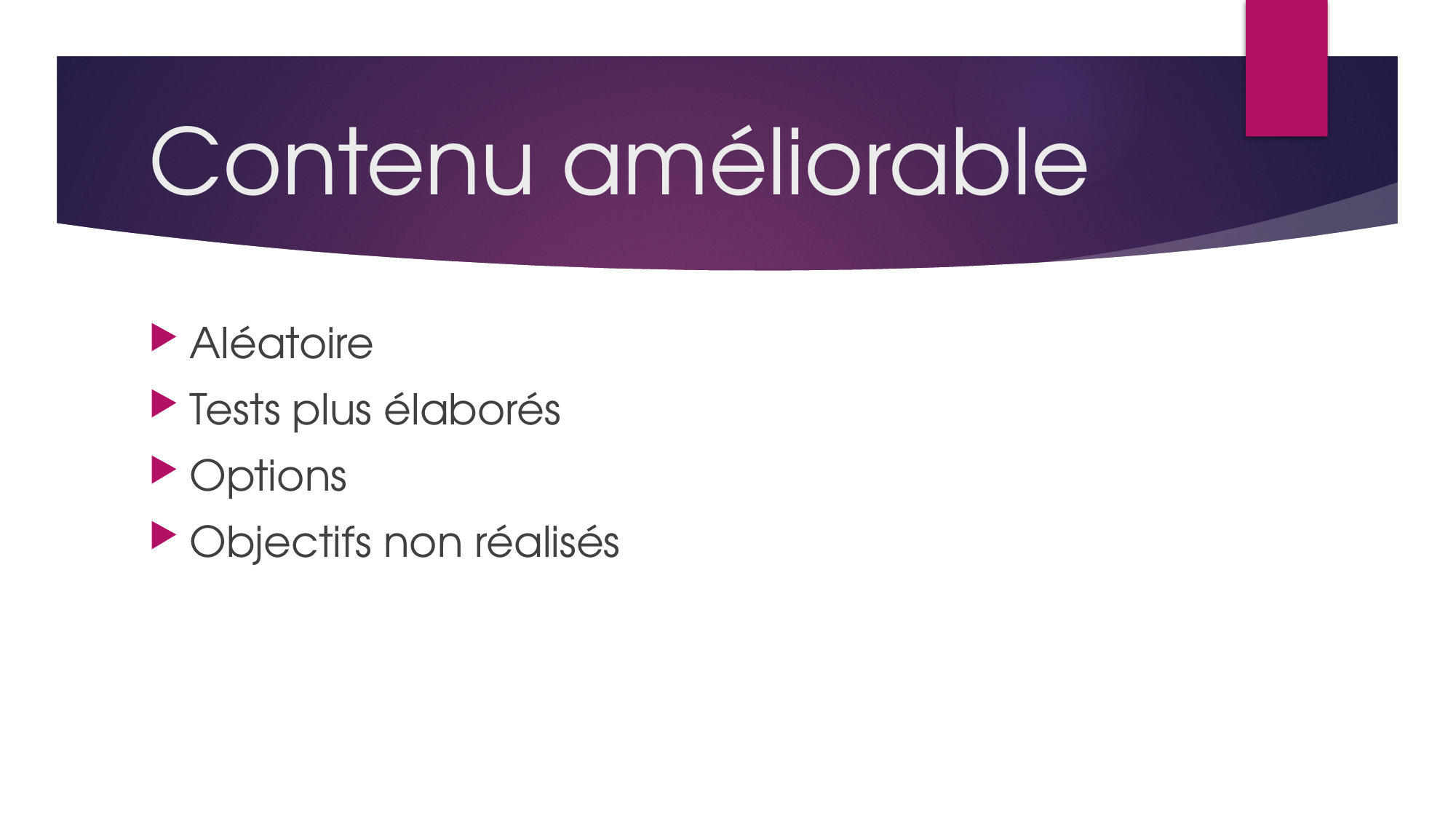

# Contenu améliorable
Aléatoire
Tests plus élaborés
Options
Objectifs non réalisés